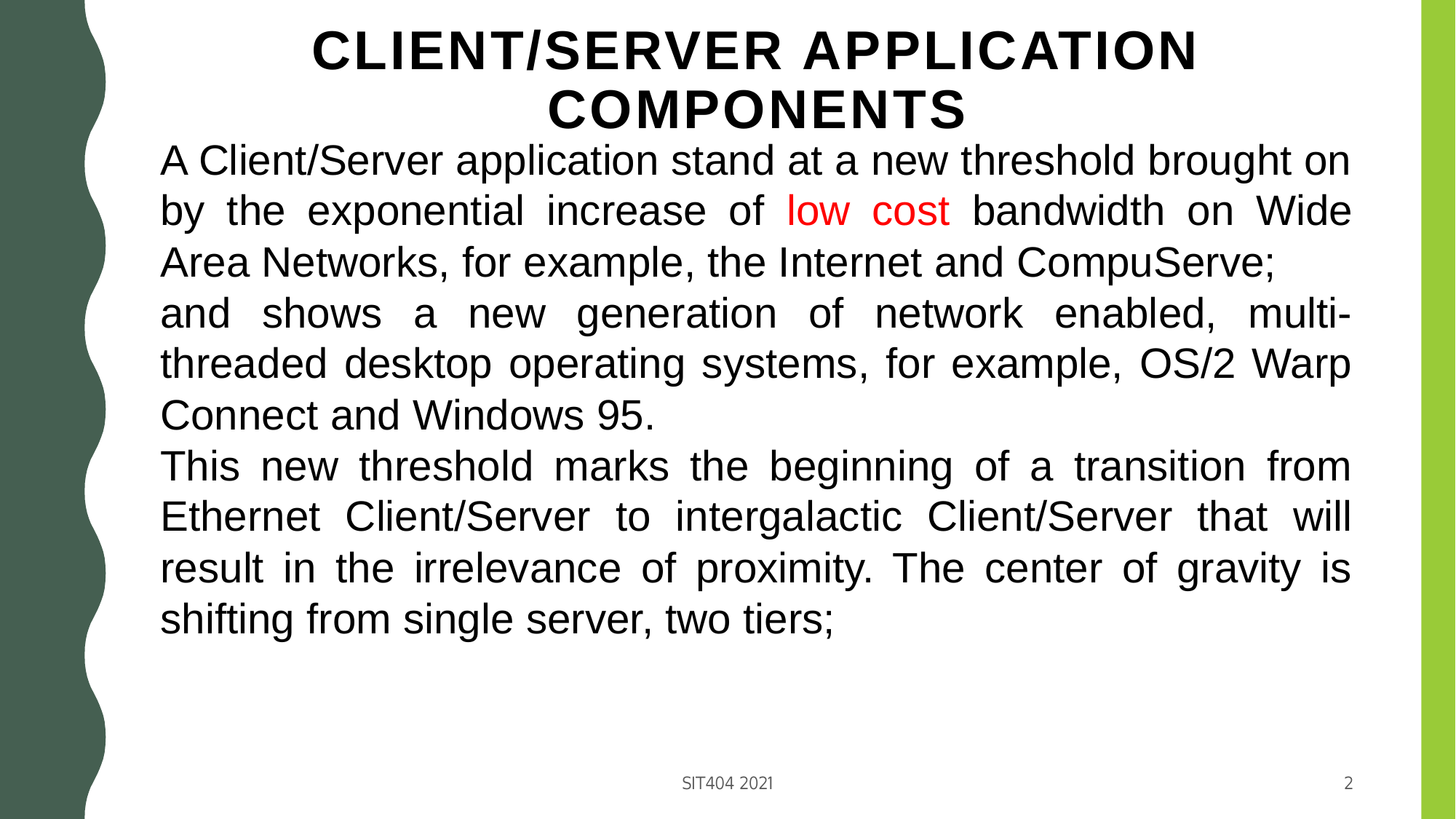

# Client/Server Application Components
A Client/Server application stand at a new threshold brought on by the exponential increase of low cost bandwidth on Wide Area Networks, for example, the Internet and CompuServe;
and shows a new generation of network enabled, multi-threaded desktop operating systems, for example, OS/2 Warp Connect and Windows 95.
This new threshold marks the beginning of a transition from Ethernet Client/Server to intergalactic Client/Server that will result in the irrelevance of proximity. The center of gravity is shifting from single server, two tiers;

SIT404 2021
2